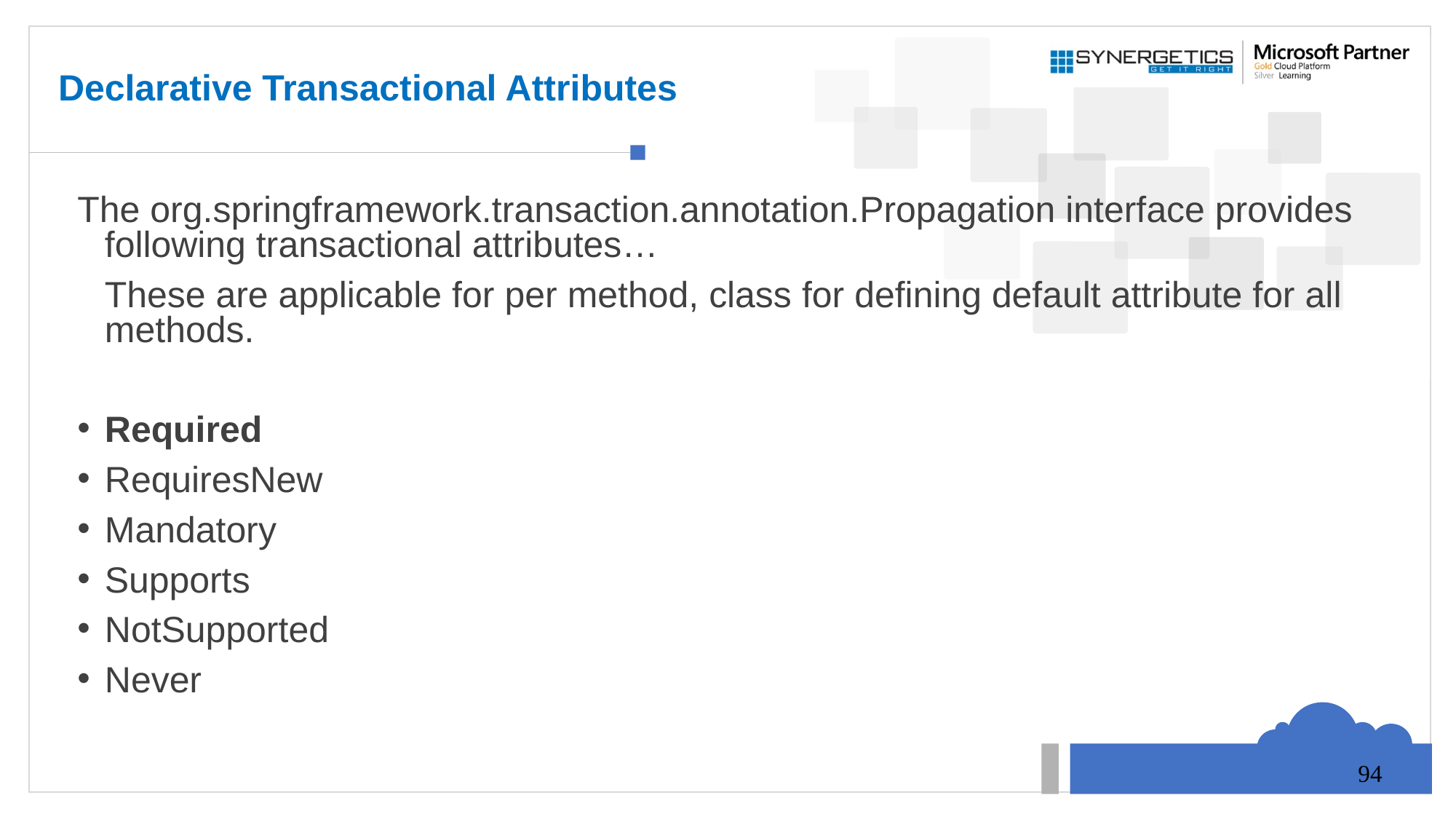

# Declarative Transactional Attributes
The org.springframework.transaction.annotation.Propagation interface provides following transactional attributes…
	These are applicable for per method, class for defining default attribute for all methods.

Required
RequiresNew
Mandatory
Supports
NotSupported
Never